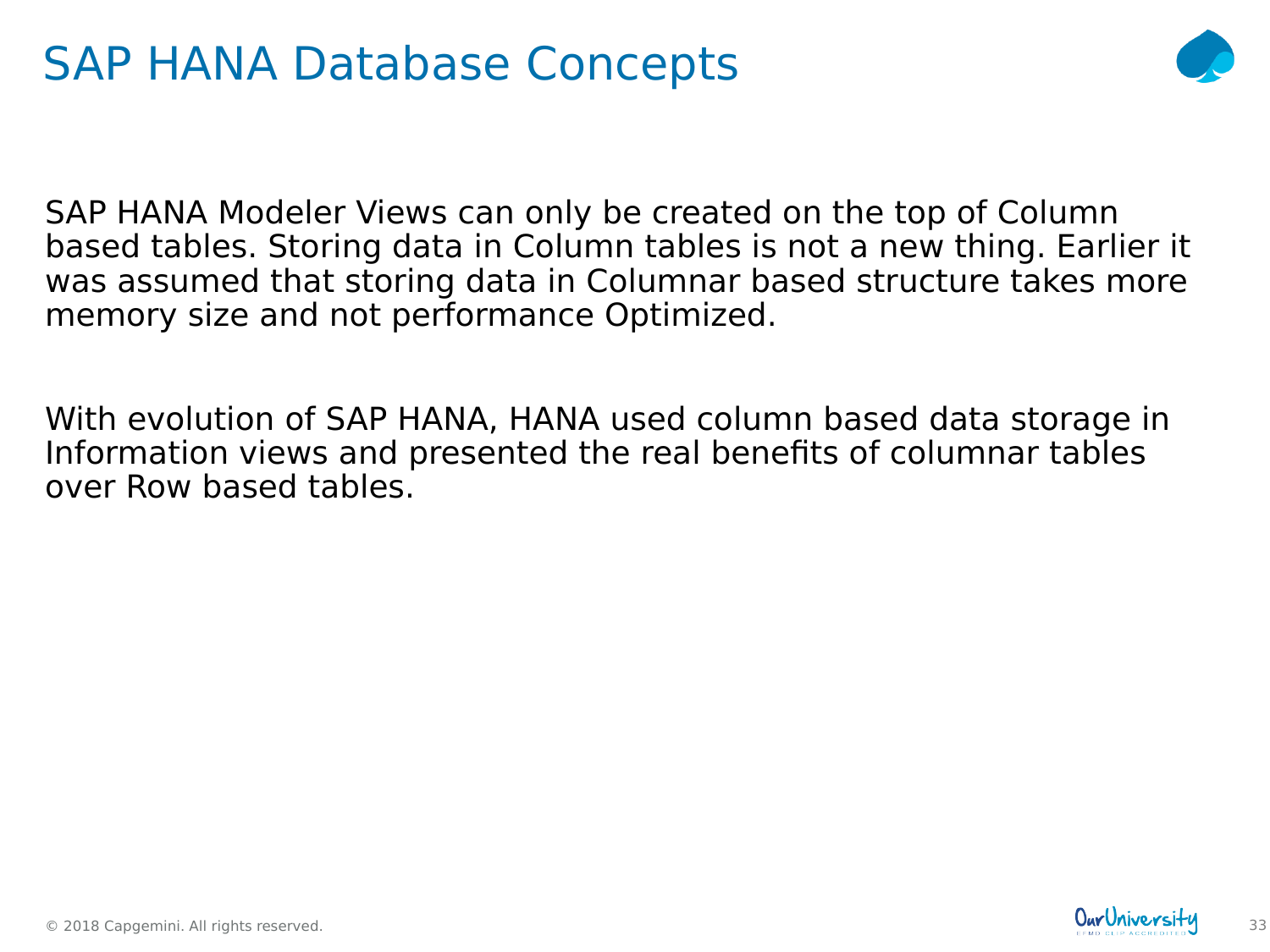

# SAP HANA Database Concepts
SAP HANA Modeler Views can only be created on the top of Column based tables. Storing data in Column tables is not a new thing. Earlier it was assumed that storing data in Columnar based structure takes more memory size and not performance Optimized.

With evolution of SAP HANA, HANA used column based data storage in Information views and presented the real benefits of columnar tables over Row based tables.